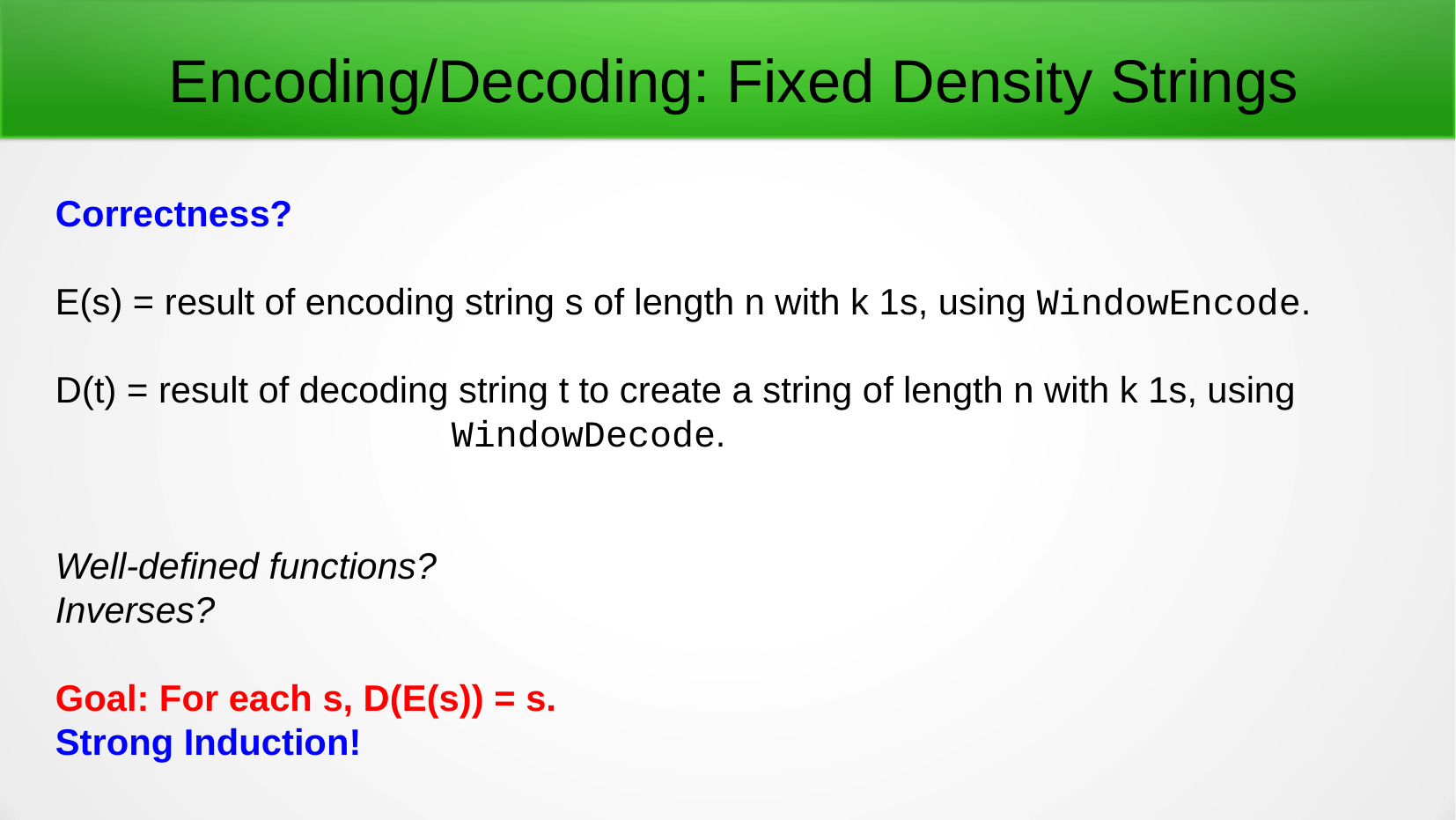

Encoding/Decoding: Fixed Density Strings
Correctness?

E(s) = result of encoding string s of length n with k 1s, using WindowEncode.

D(t) = result of decoding string t to create a string of length n with k 1s, using 			WindowDecode.

Well-defined functions?
Inverses?

Goal: For each s, D(E(s)) = s.
Strong Induction!